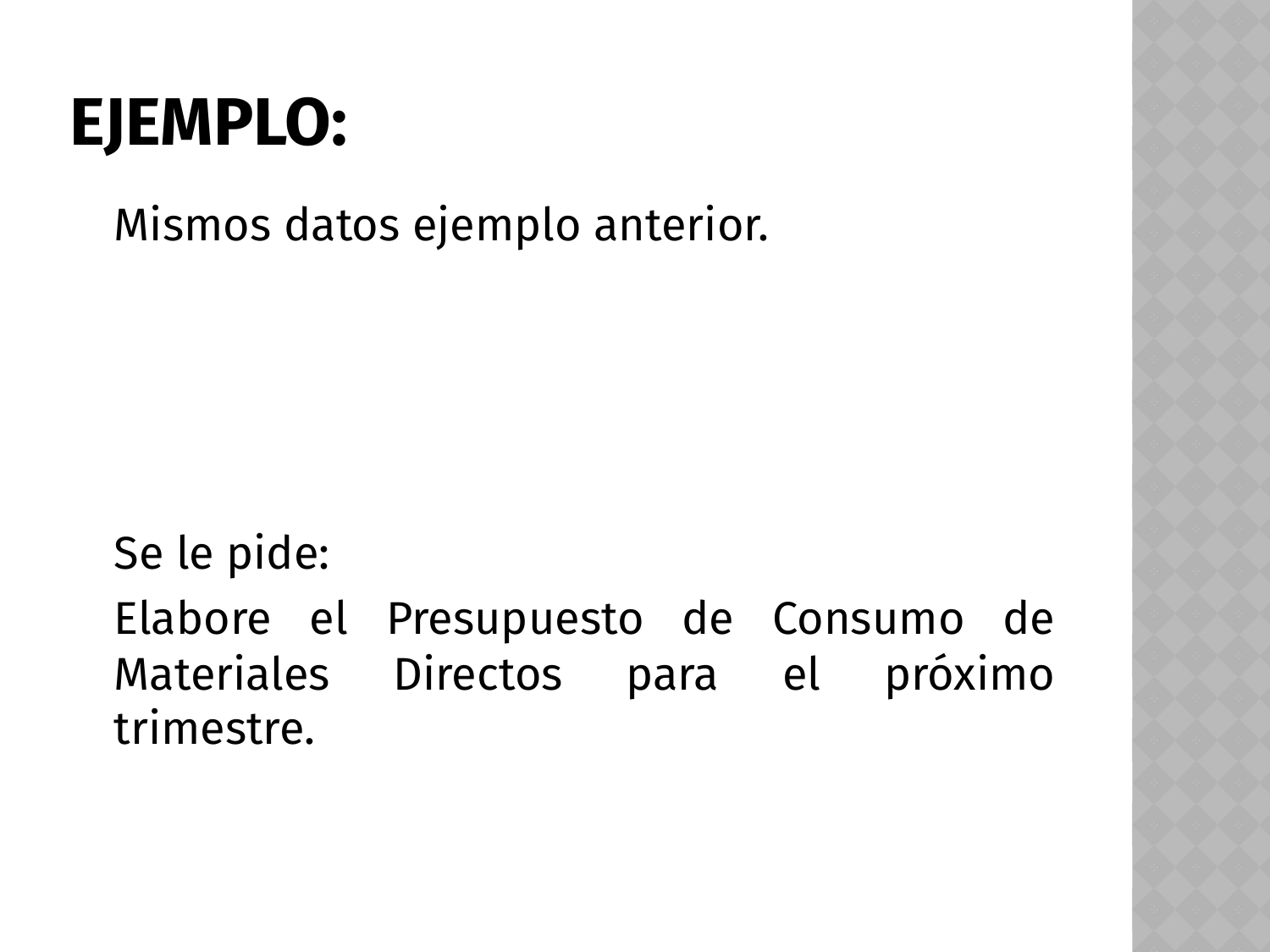

# Ejemplo:
	Mismos datos ejemplo anterior.

	Se le pide:
	Elabore el Presupuesto de Consumo de Materiales Directos para el próximo trimestre.